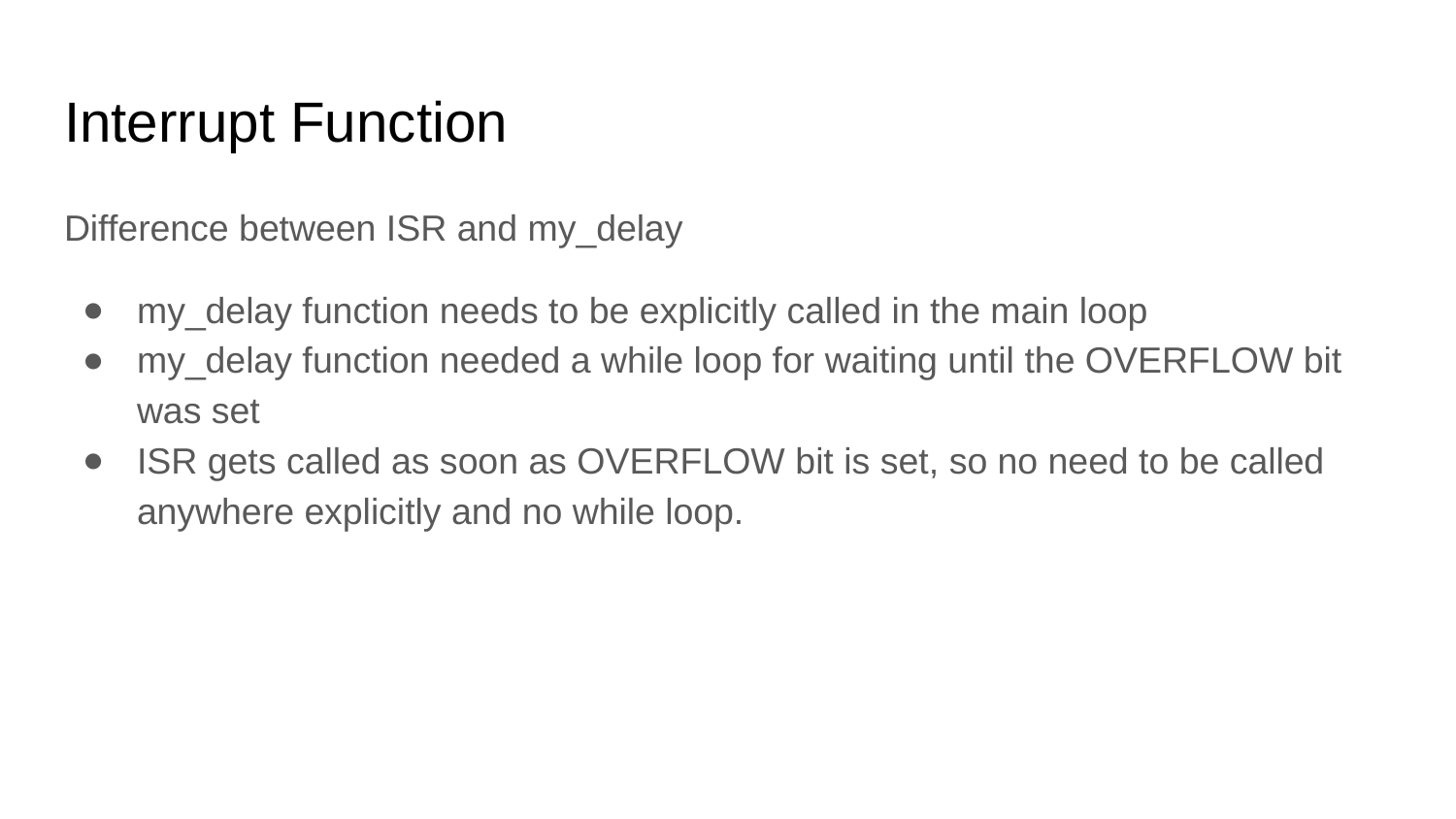

# Interrupt Function
Difference between ISR and my_delay
my_delay function needs to be explicitly called in the main loop
my_delay function needed a while loop for waiting until the OVERFLOW bit was set
ISR gets called as soon as OVERFLOW bit is set, so no need to be called anywhere explicitly and no while loop.